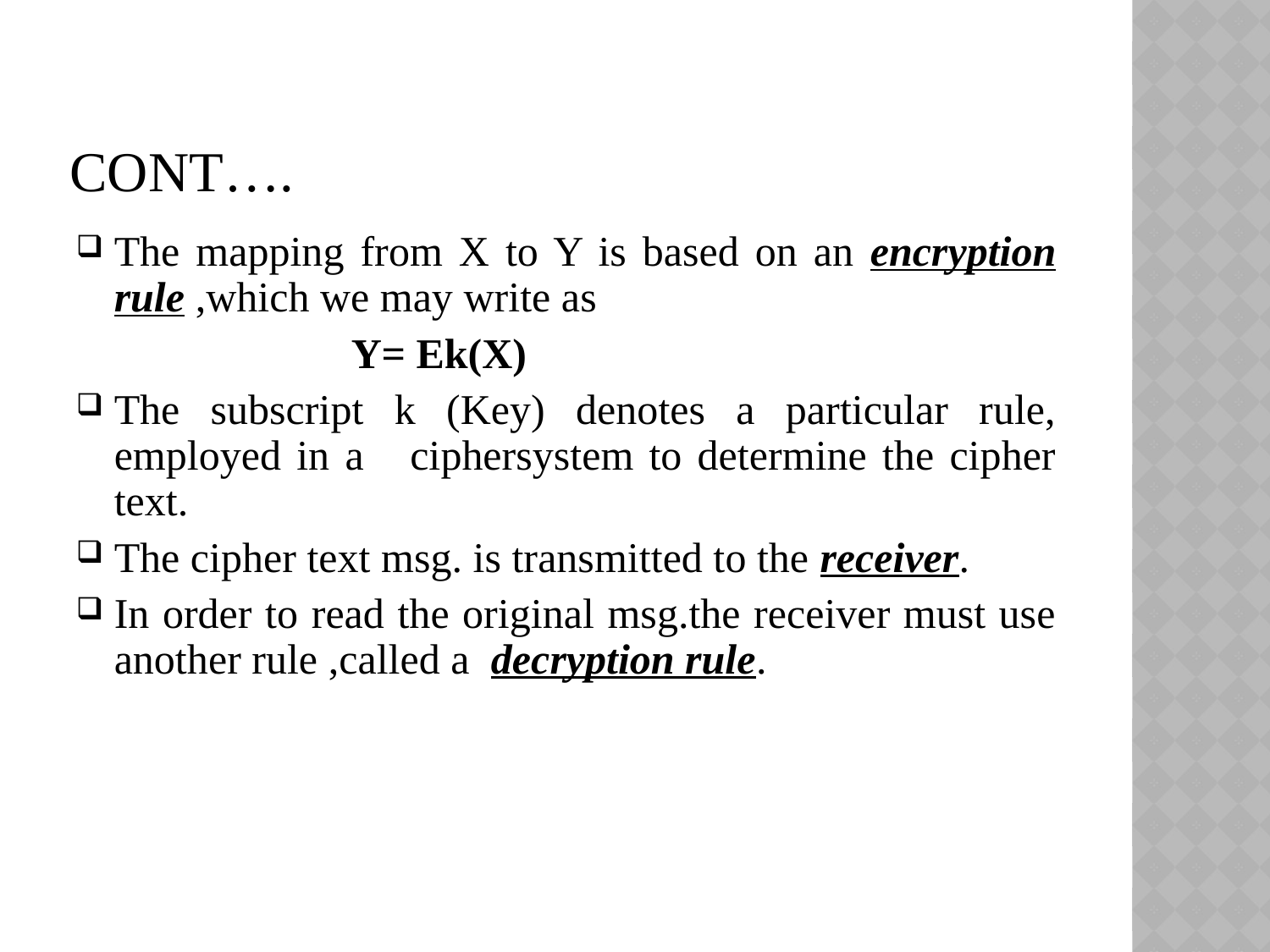

# Cont….
The mapping from X to Y is based on an encryption rule ,which we may write as
                          Y= Ek(X)
The subscript k (Key) denotes a particular rule, employed in a   ciphersystem to determine the cipher text.
The cipher text msg. is transmitted to the receiver.
In order to read the original msg.the receiver must use another rule ,called a  decryption rule.